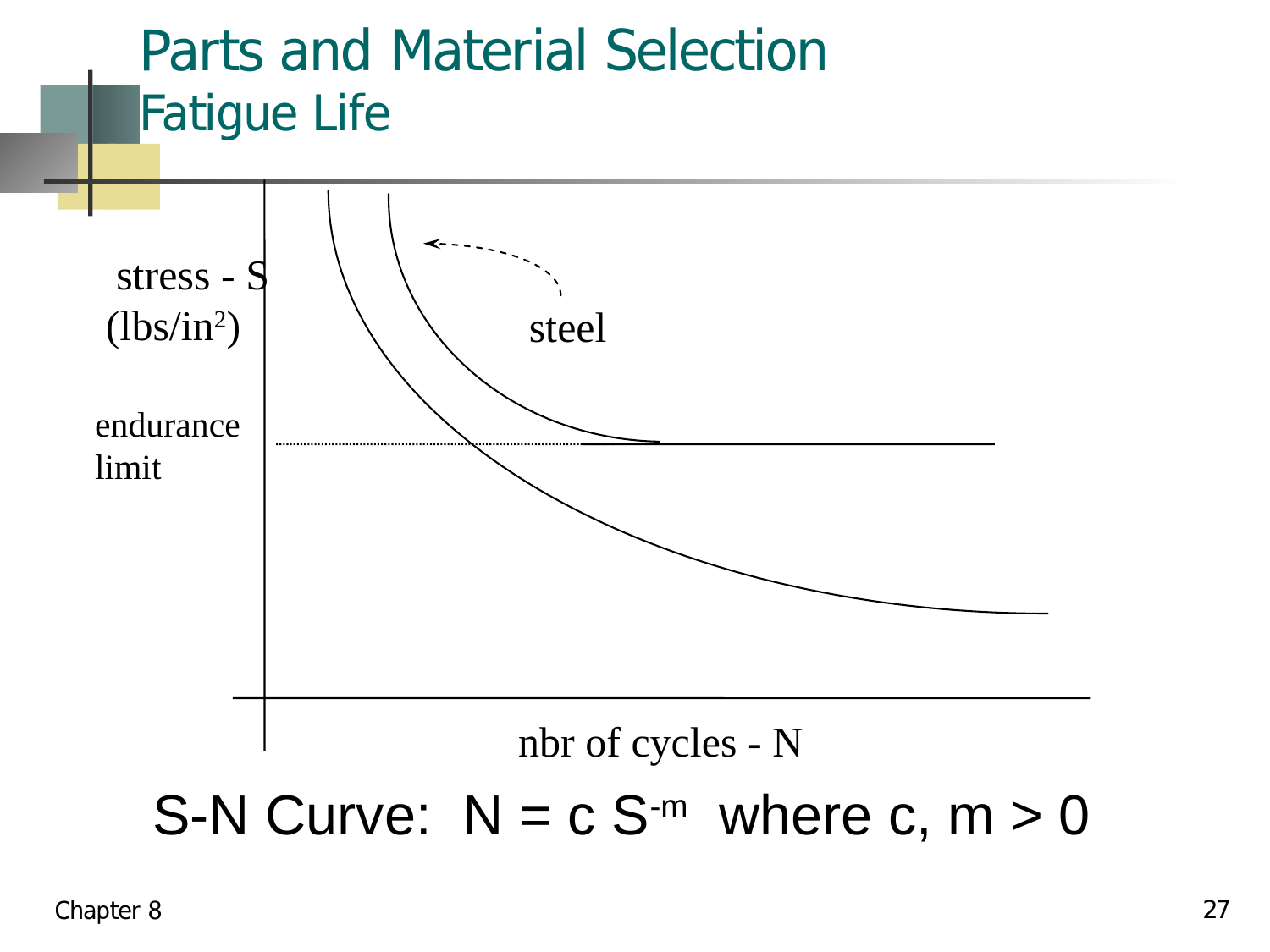

# Parts and Material Selection Fatigue Life

 stress - S
(lbs/in2)

steel
endurance
limit

nbr of cycles - N
S-N Curve:  N = c S-m  where c, m > 0
27
Chapter 8